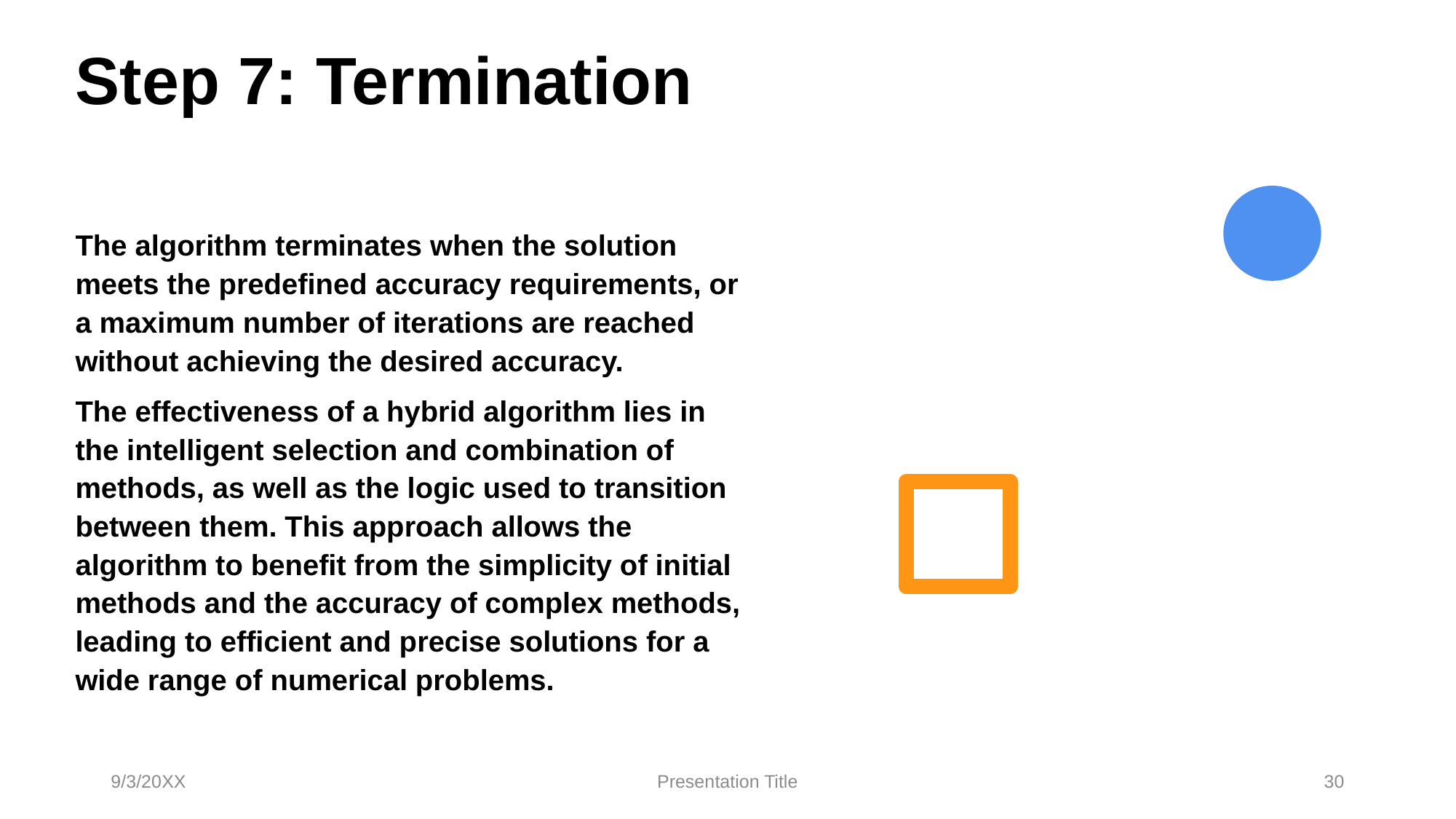

# Step 7: Termination
The algorithm terminates when the solution meets the predefined accuracy requirements, or a maximum number of iterations are reached without achieving the desired accuracy.
The effectiveness of a hybrid algorithm lies in the intelligent selection and combination of methods, as well as the logic used to transition between them. This approach allows the algorithm to benefit from the simplicity of initial methods and the accuracy of complex methods, leading to efficient and precise solutions for a wide range of numerical problems.

9/3/20XX
Presentation Title
30